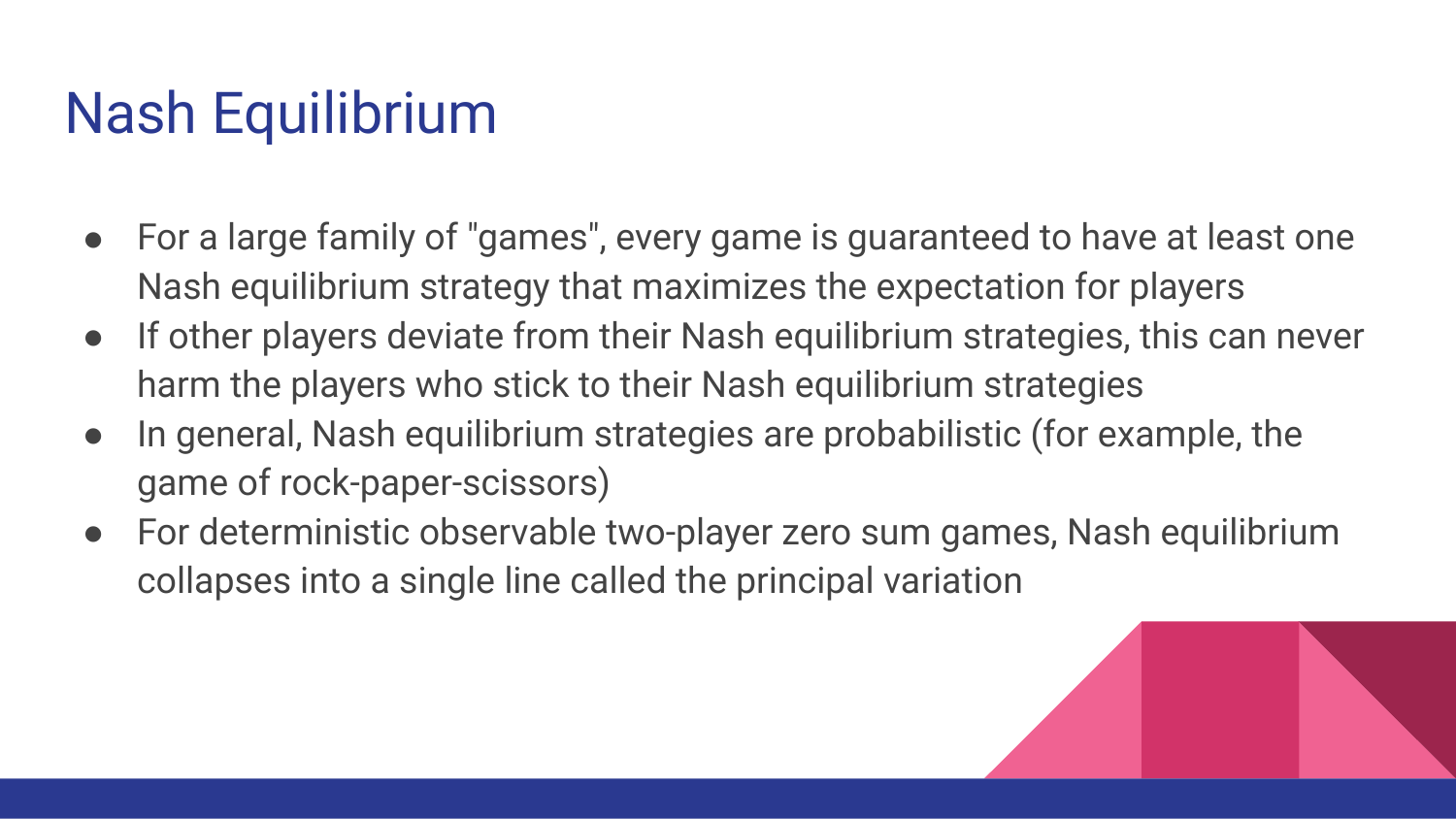

# Nash Equilibrium
For a large family of "games", every game is guaranteed to have at least one Nash equilibrium strategy that maximizes the expectation for players
If other players deviate from their Nash equilibrium strategies, this can never harm the players who stick to their Nash equilibrium strategies
In general, Nash equilibrium strategies are probabilistic (for example, the game of rock-paper-scissors)
For deterministic observable two-player zero sum games, Nash equilibrium collapses into a single line called the principal variation